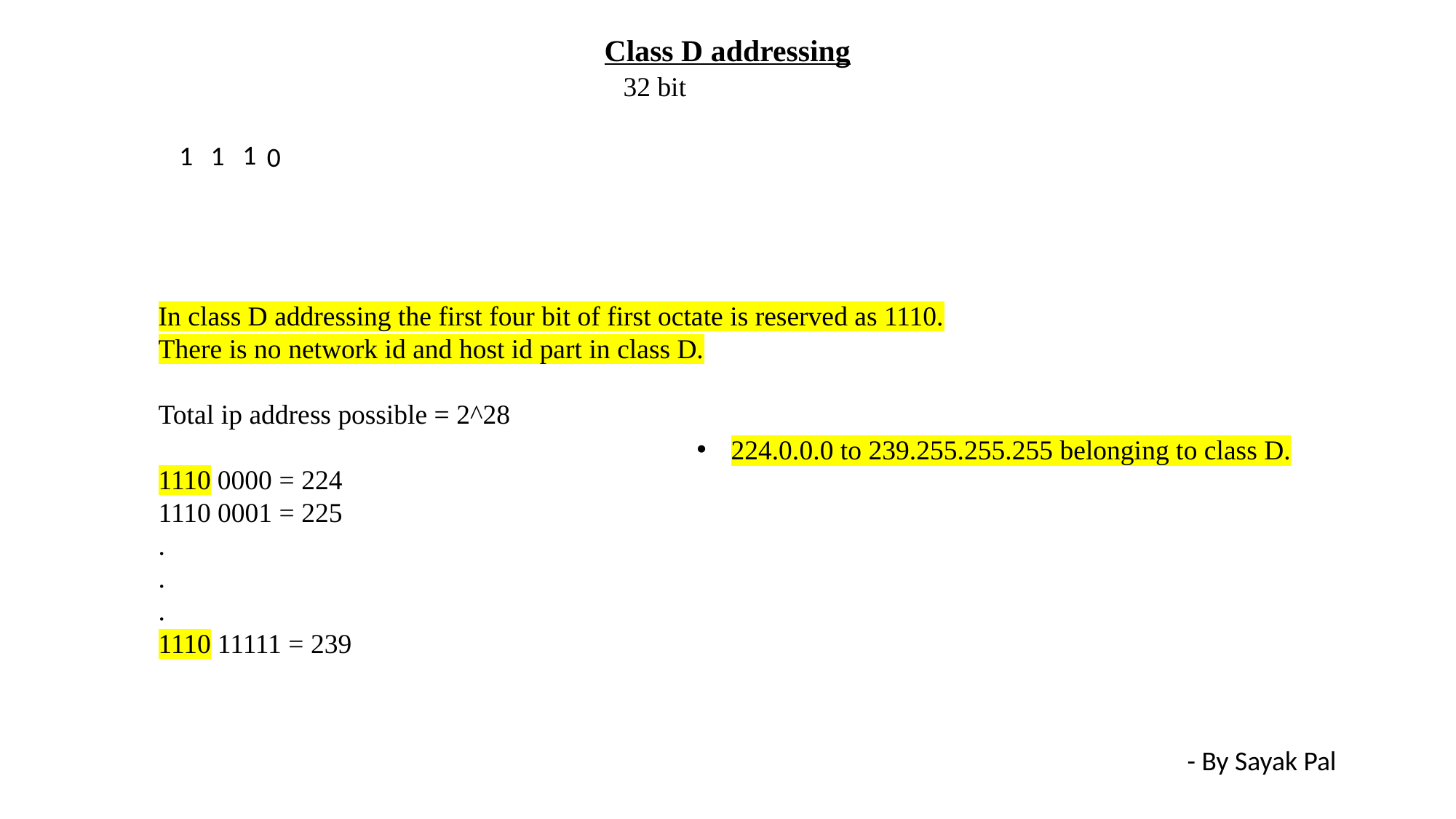

Class D addressing

32 bit
1
1
1
0
In class D addressing the first four bit of first octate is reserved as 1110.
There is no network id and host id part in class D.

Total ip address possible = 2^28

1110 0000 = 224
1110 0001 = 225
.
.
.
1110 11111 = 239
224.0.0.0 to 239.255.255.255 belonging to class D.

- By Sayak Pal